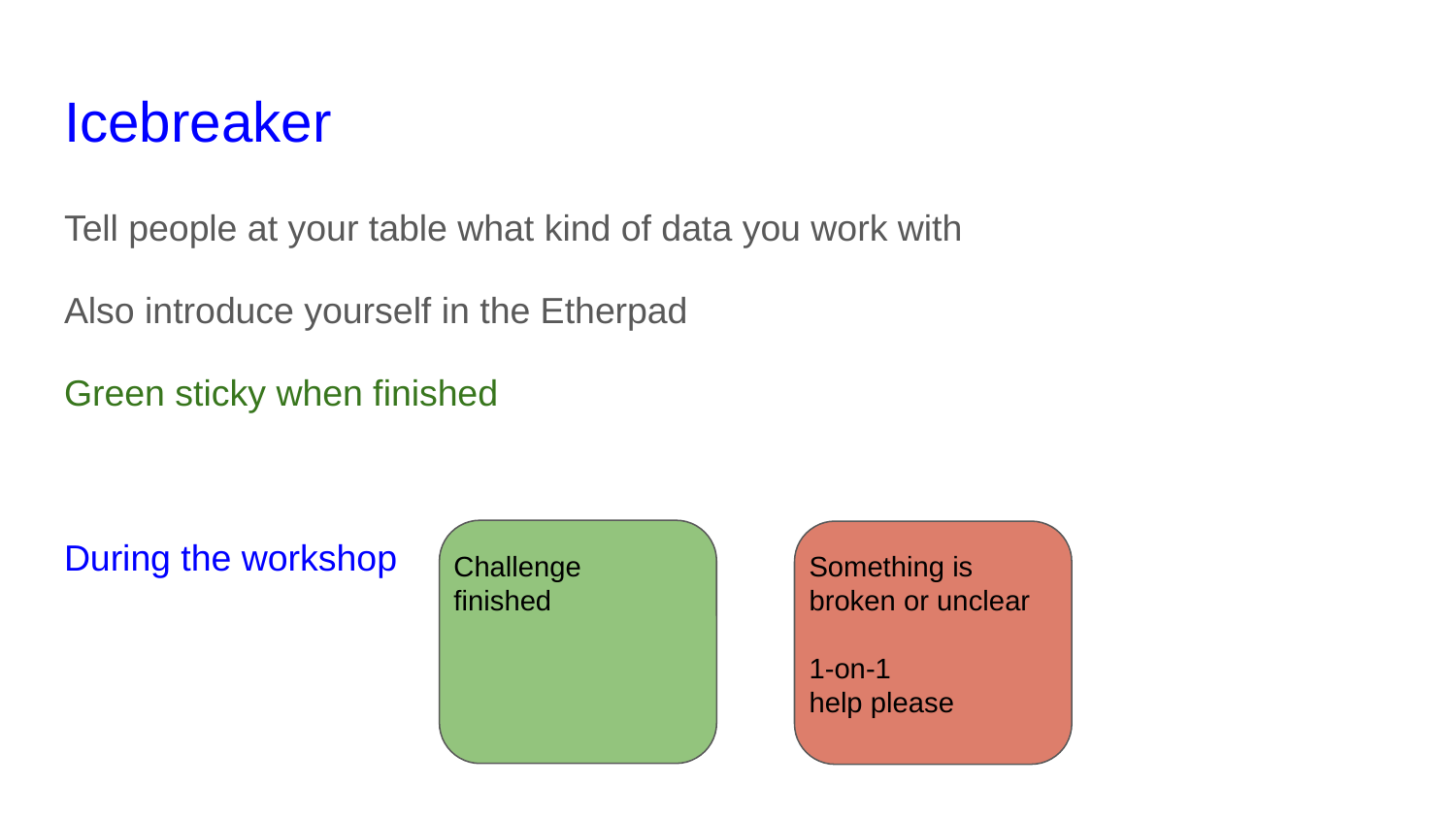

# Icebreaker
Tell people at your table what kind of data you work with
Also introduce yourself in the Etherpad
Green sticky when finished

During the workshop

Challenge finished
Something is broken or unclear

1-on-1
help please